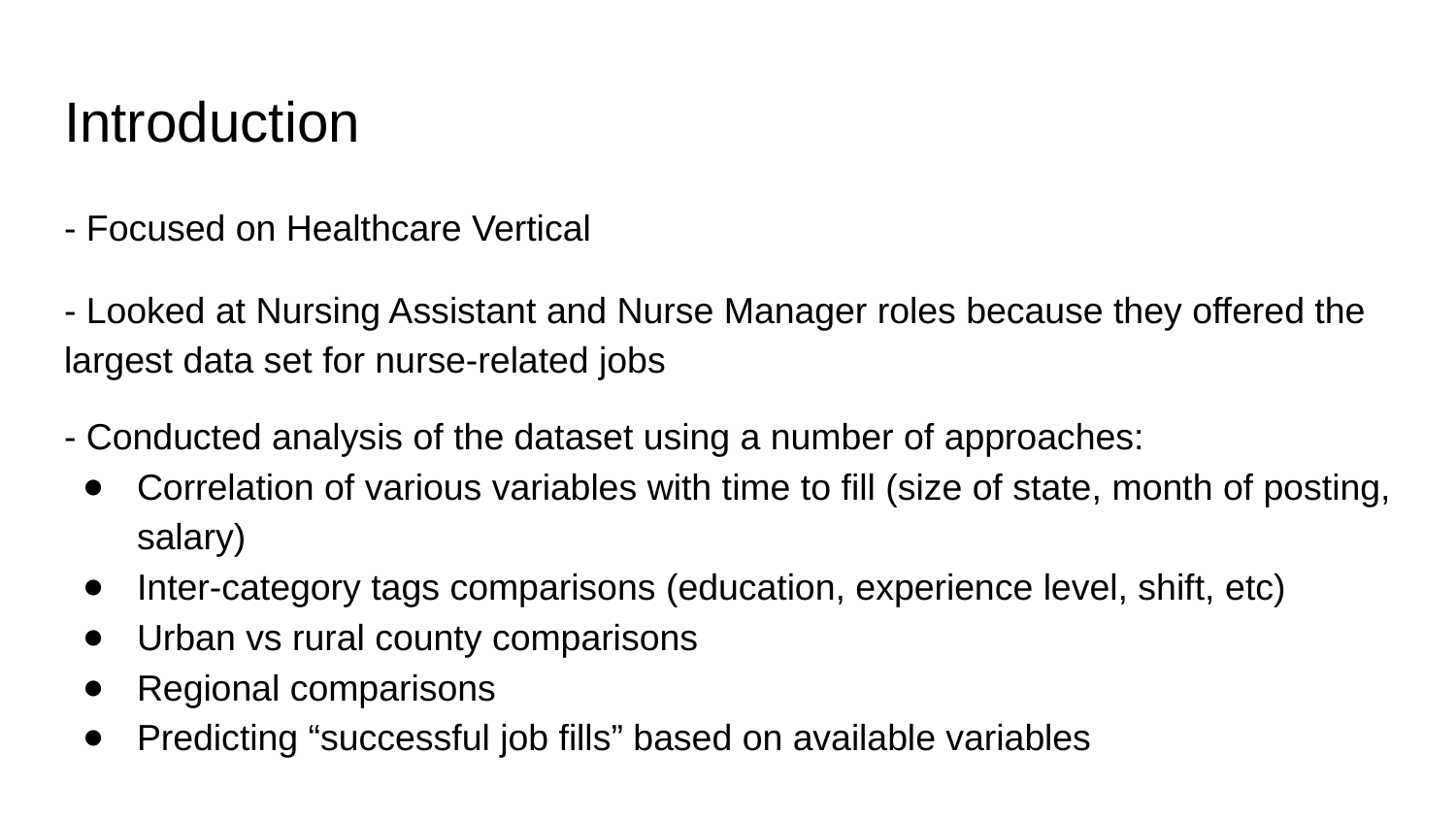

# Introduction
- Focused on Healthcare Vertical
- Looked at Nursing Assistant and Nurse Manager roles because they offered the largest data set for nurse-related jobs
- Conducted analysis of the dataset using a number of approaches:
Correlation of various variables with time to fill (size of state, month of posting, salary)
Inter-category tags comparisons (education, experience level, shift, etc)
Urban vs rural county comparisons
Regional comparisons
Predicting “successful job fills” based on available variables